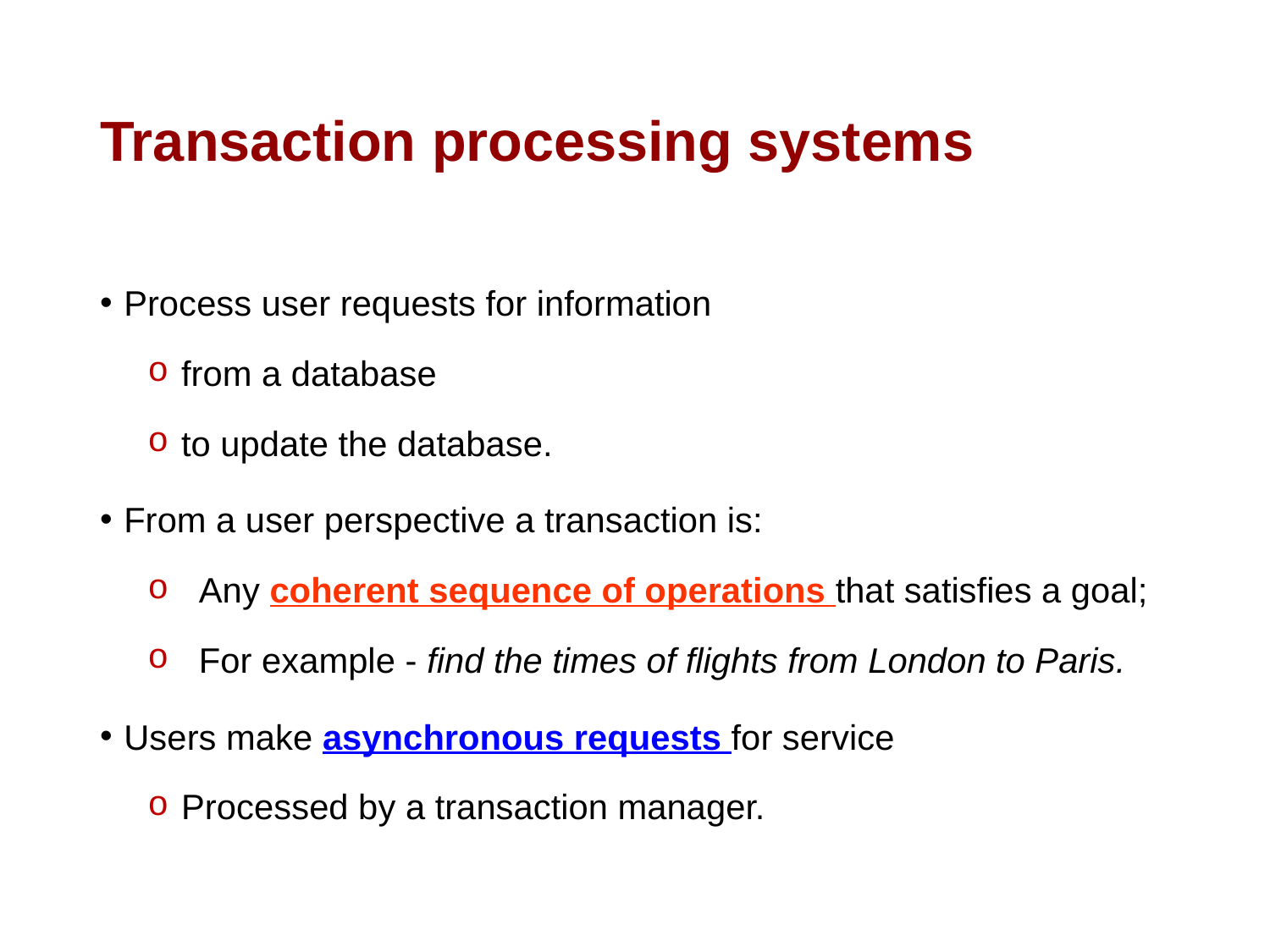

# Transaction processing systems
Process user requests for information
 from a database
 to update the database.
From a user perspective a transaction is:
Any coherent sequence of operations that satisfies a goal;
For example - find the times of flights from London to Paris.
Users make asynchronous requests for service
 Processed by a transaction manager.